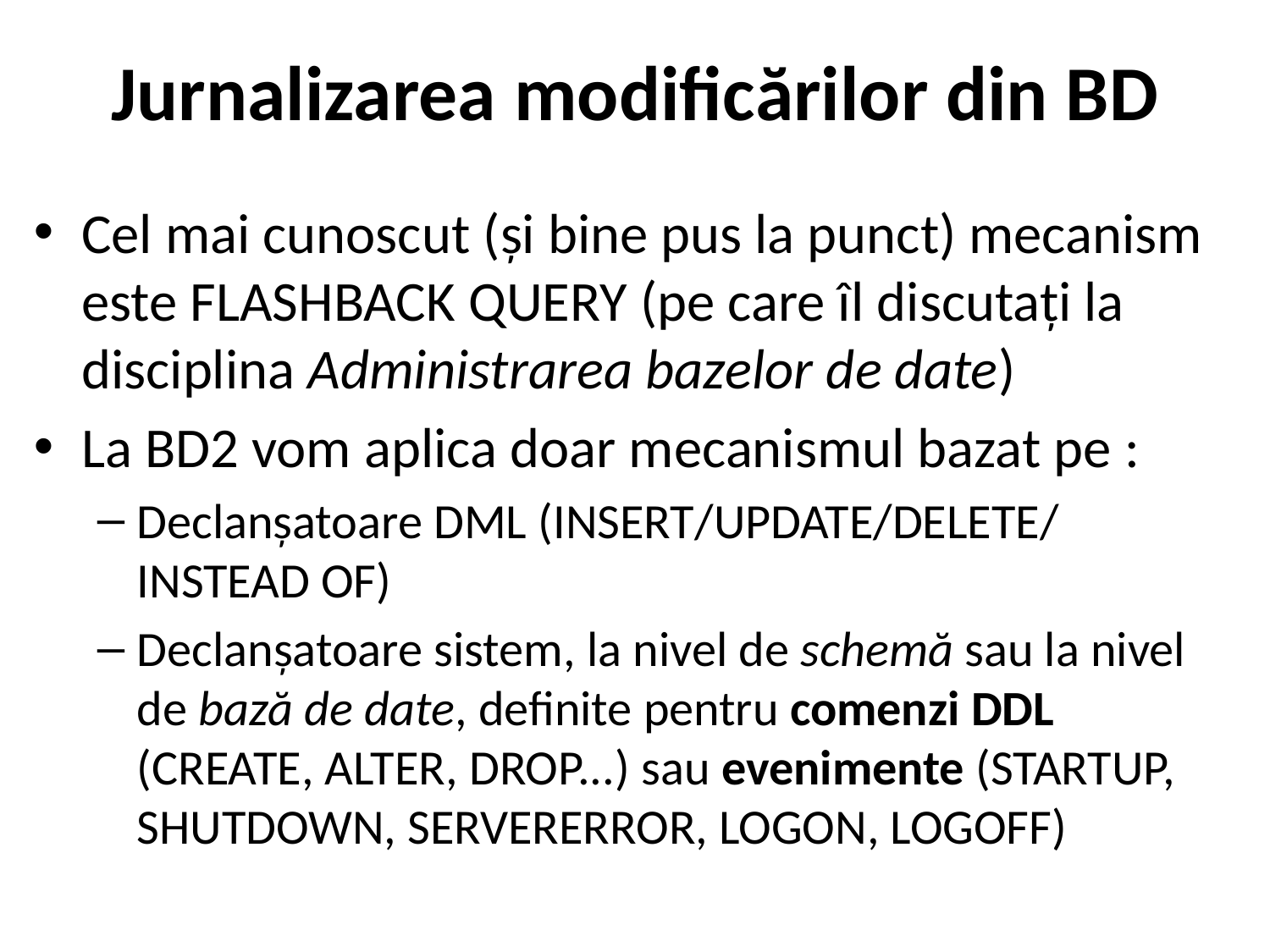

# Jurnalizarea modificărilor din BD
Cel mai cunoscut (și bine pus la punct) mecanism este FLASHBACK QUERY (pe care îl discutați la disciplina Administrarea bazelor de date)
La BD2 vom aplica doar mecanismul bazat pe :
Declanșatoare DML (INSERT/UPDATE/DELETE/ INSTEAD OF)
Declanșatoare sistem, la nivel de schemă sau la nivel de bază de date, definite pentru comenzi DDL (CREATE, ALTER, DROP...) sau evenimente (STARTUP, SHUTDOWN, SERVERERROR, LOGON, LOGOFF)